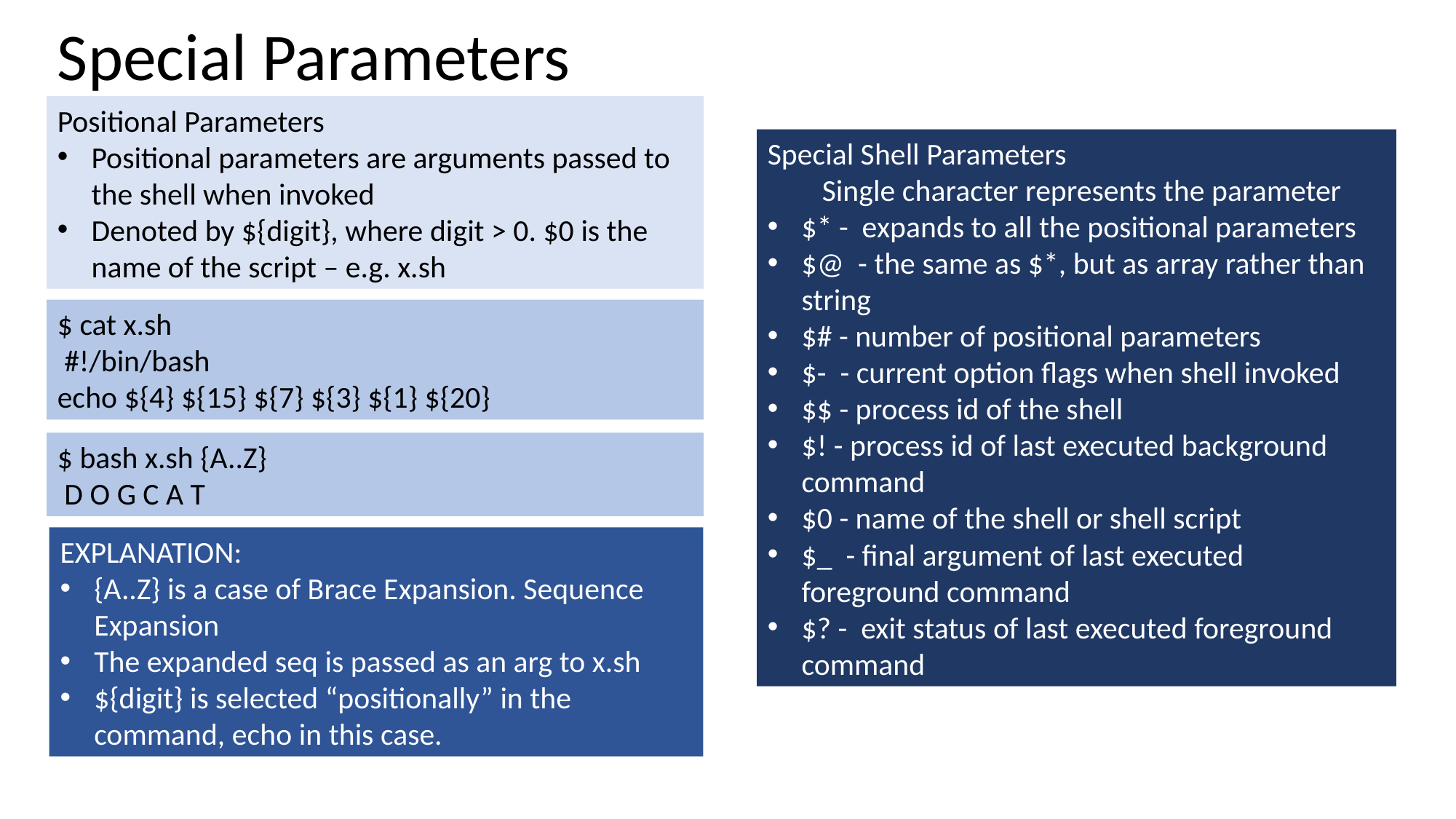

# Special Parameters
Positional Parameters
Positional parameters are arguments passed to the shell when invoked
Denoted by ${digit}, where digit > 0. $0 is the name of the script – e.g. x.sh
Special Shell Parameters
Single character represents the parameter
$* -  expands to all the positional parameters
$@  - the same as $*, but as array rather than string
$# - number of positional parameters
$-  - current option flags when shell invoked
$$ - process id of the shell
$! - process id of last executed background command
$0 - name of the shell or shell script
$_  - final argument of last executed foreground command
$? -  exit status of last executed foreground command
$ cat x.sh
 #!/bin/bash
echo ${4} ${15} ${7} ${3} ${1} ${20}
$ bash x.sh {A..Z}
 D O G C A T
EXPLANATION:
{A..Z} is a case of Brace Expansion. Sequence Expansion
The expanded seq is passed as an arg to x.sh
${digit} is selected “positionally” in the command, echo in this case.